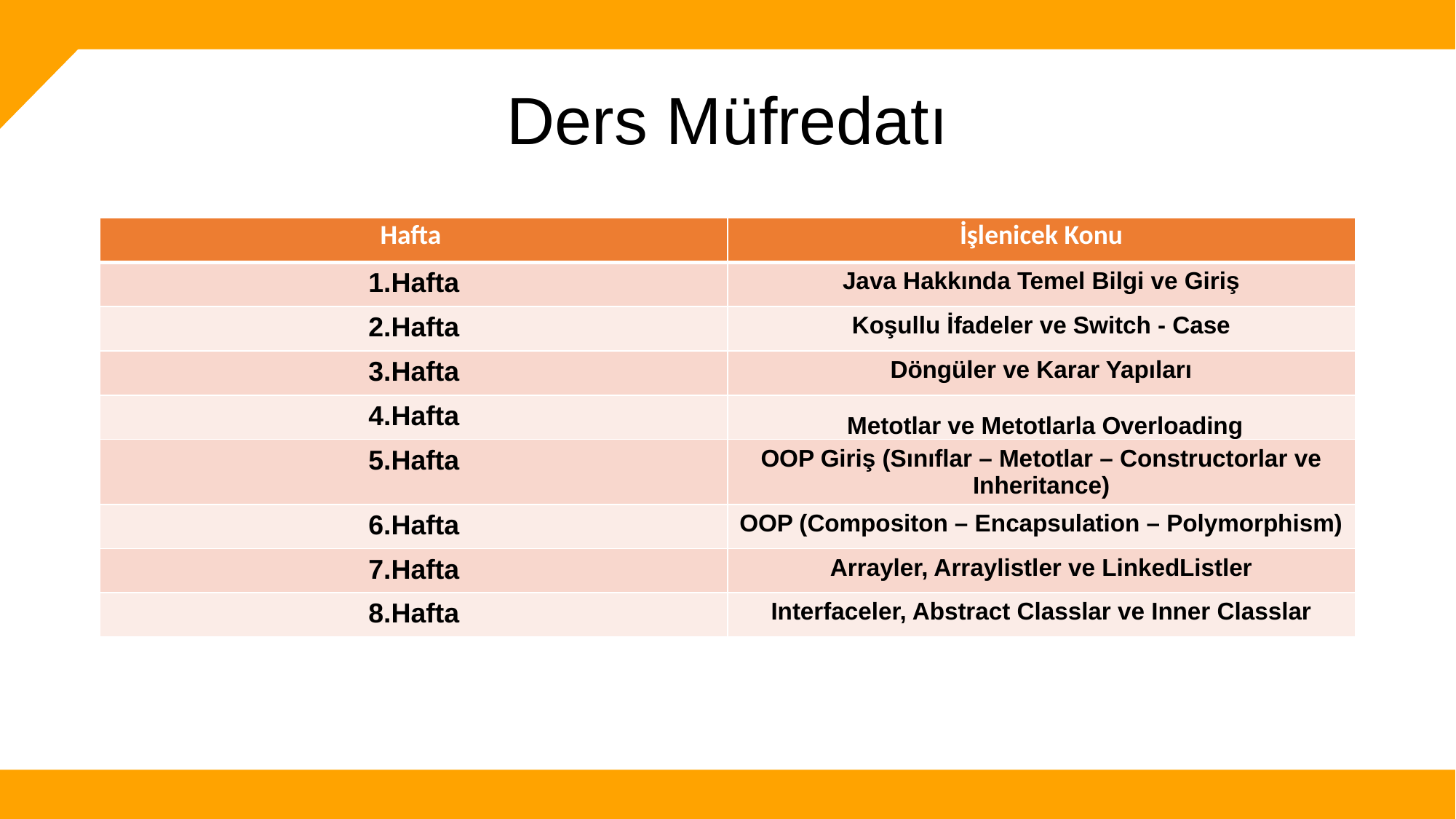

# Ders Müfredatı
| Hafta | İşlenicek Konu |
| --- | --- |
| 1.Hafta | Java Hakkında Temel Bilgi ve Giriş |
| 2.Hafta | Koşullu İfadeler ve Switch - Case |
| 3.Hafta | Döngüler ve Karar Yapıları |
| 4.Hafta | Metotlar ve Metotlarla Overloading |
| 5.Hafta | OOP Giriş (Sınıflar – Metotlar – Constructorlar ve Inheritance) |
| 6.Hafta | OOP (Compositon – Encapsulation – Polymorphism) |
| 7.Hafta | Arrayler, Arraylistler ve LinkedListler |
| 8.Hafta | Interfaceler, Abstract Classlar ve Inner Classlar |